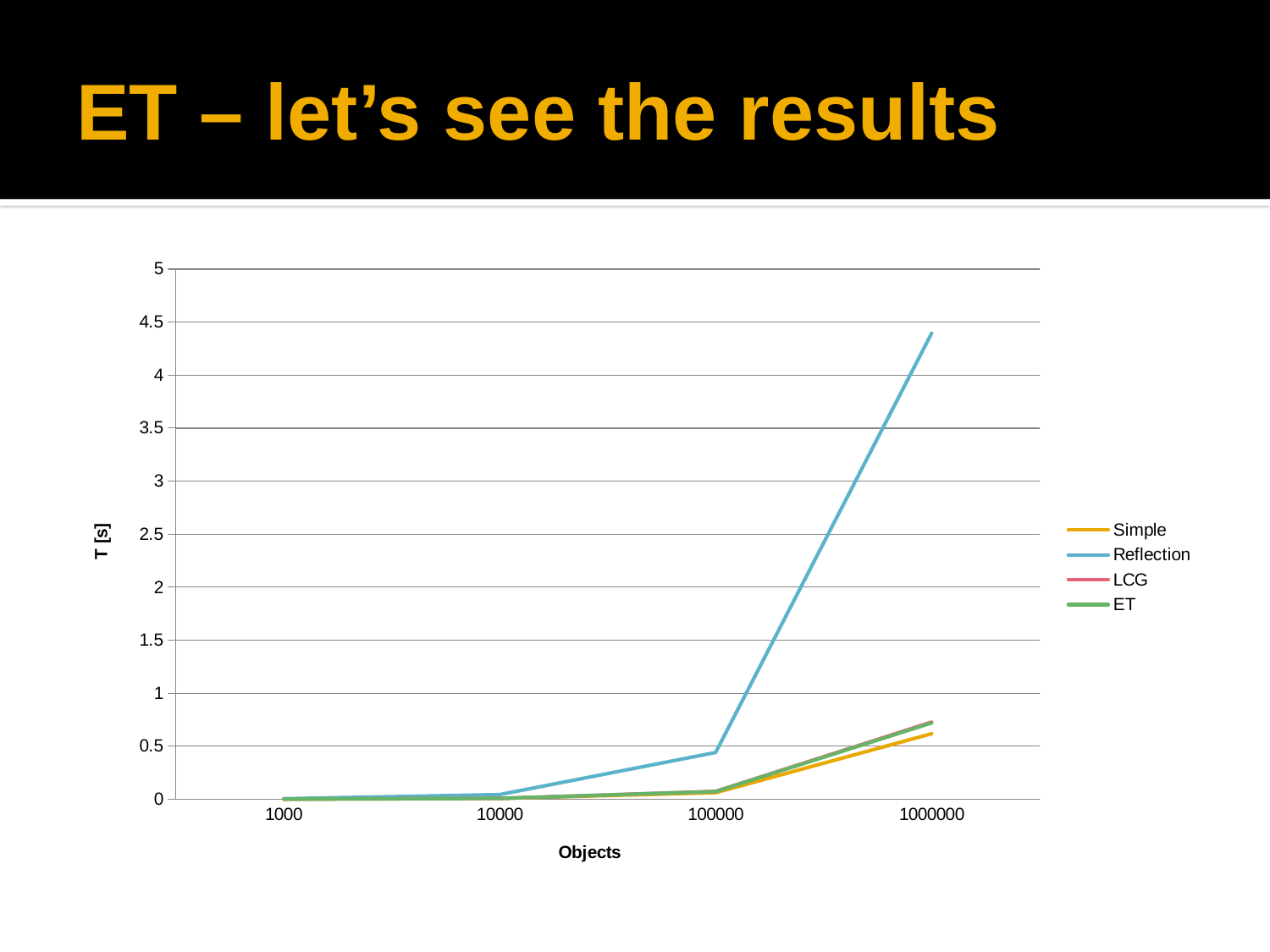

# ET – let’s see the results

### Chart

| Category |  |  |  |  |
|---|---|---|---|---|
| 1000 | 0.001 | 0.005 | 0.002 | 0.001 |
| 10000 | 0.008 | 0.044 | 0.008 | 0.008 |
| 100000 | 0.062 | 0.441 | 0.074 | 0.073 |
| 1000000 | 0.618 | 4.395 | 0.728 | 0.72 |